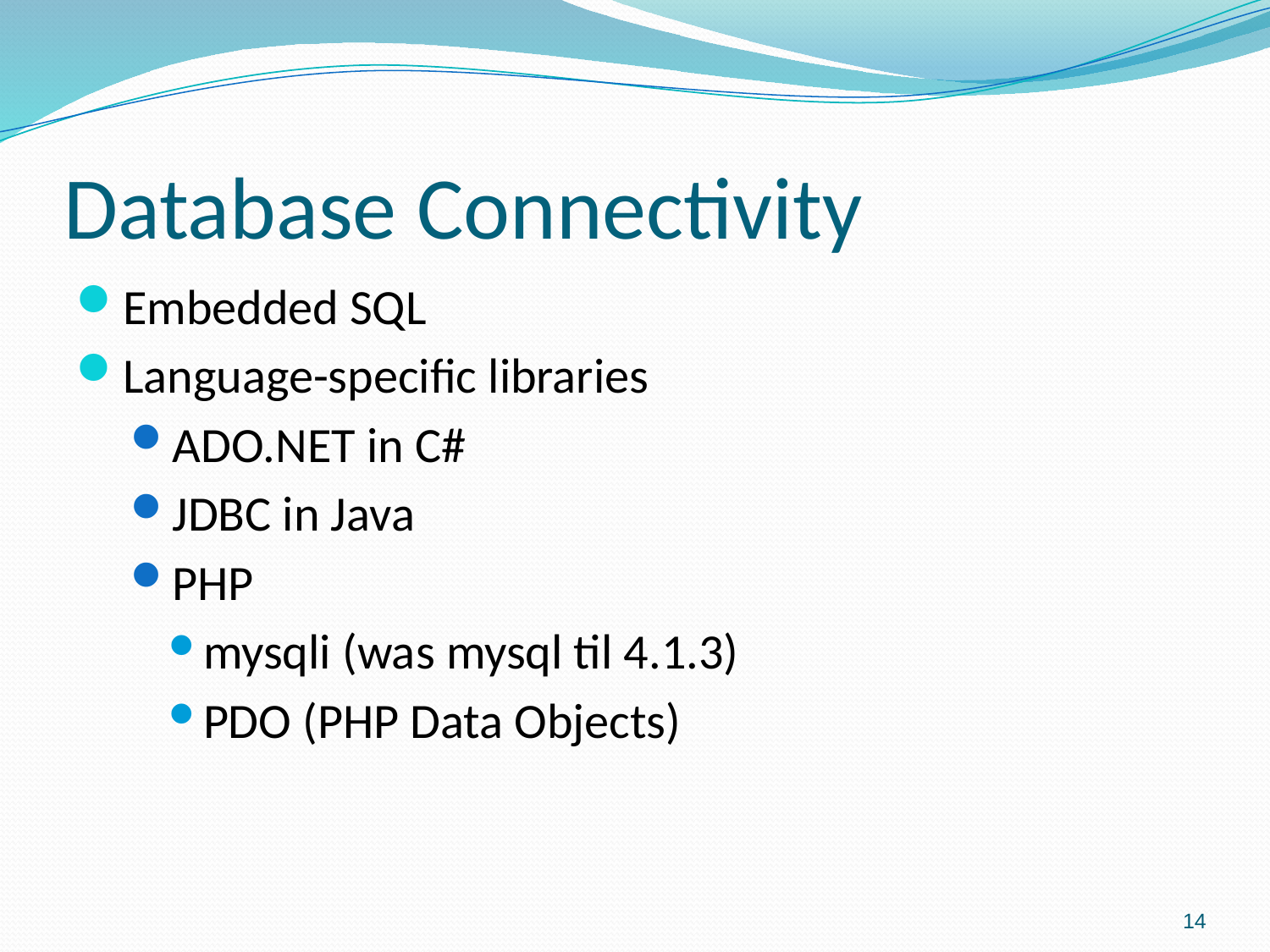

# Database Connectivity
Embedded SQL
Language-specific libraries
ADO.NET in C#
JDBC in Java
PHP
mysqli (was mysql til 4.1.3)
PDO (PHP Data Objects)
14